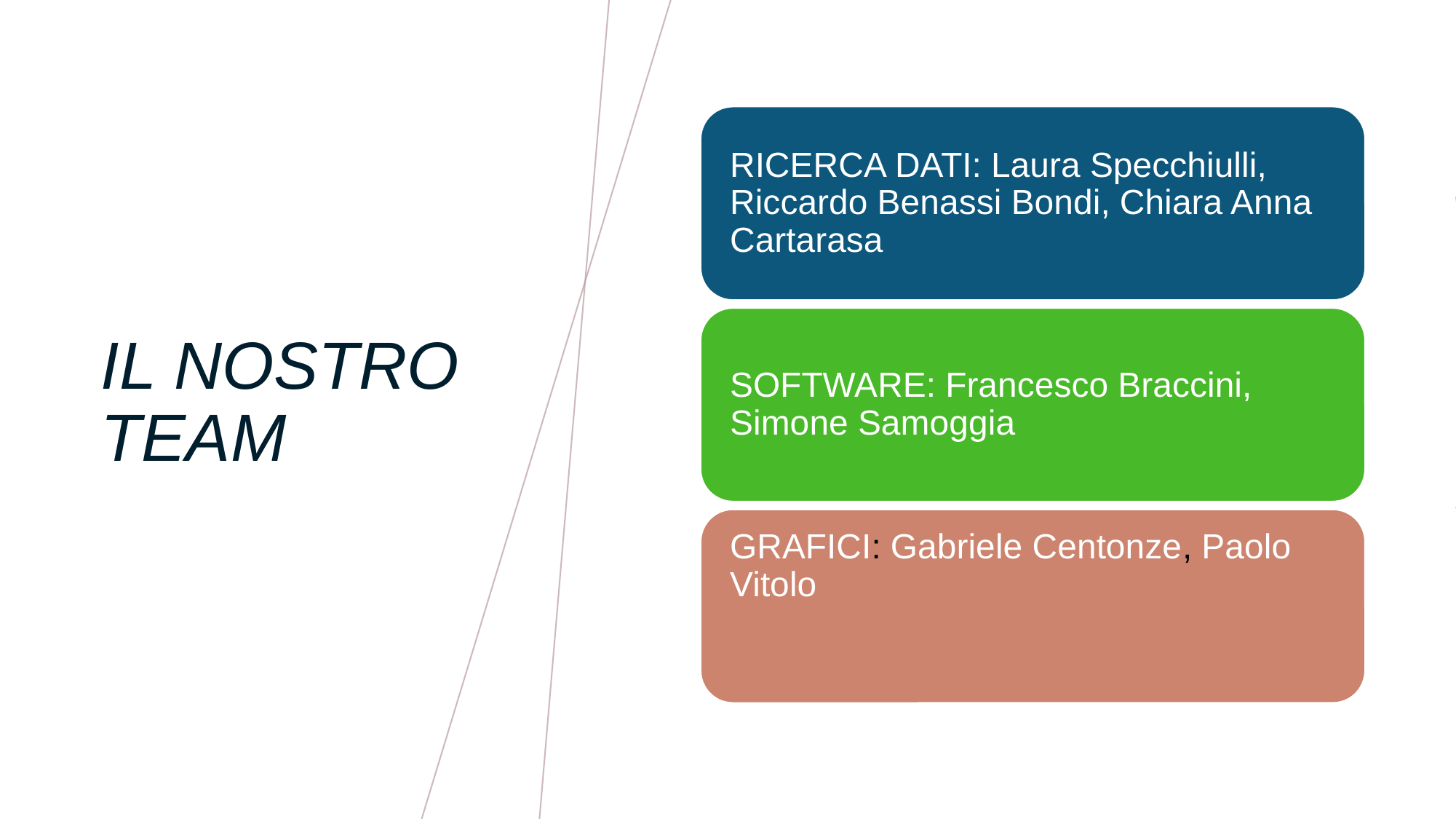

RICERCA DATI: Laura Specchiulli, Riccardo Benassi Bondi, Chiara Anna Cartarasa
SOFTWARE: Francesco Braccini, Simone Samoggia
GRAFICI: Gabriele Centonze, Paolo Vitolo
# IL nostro team